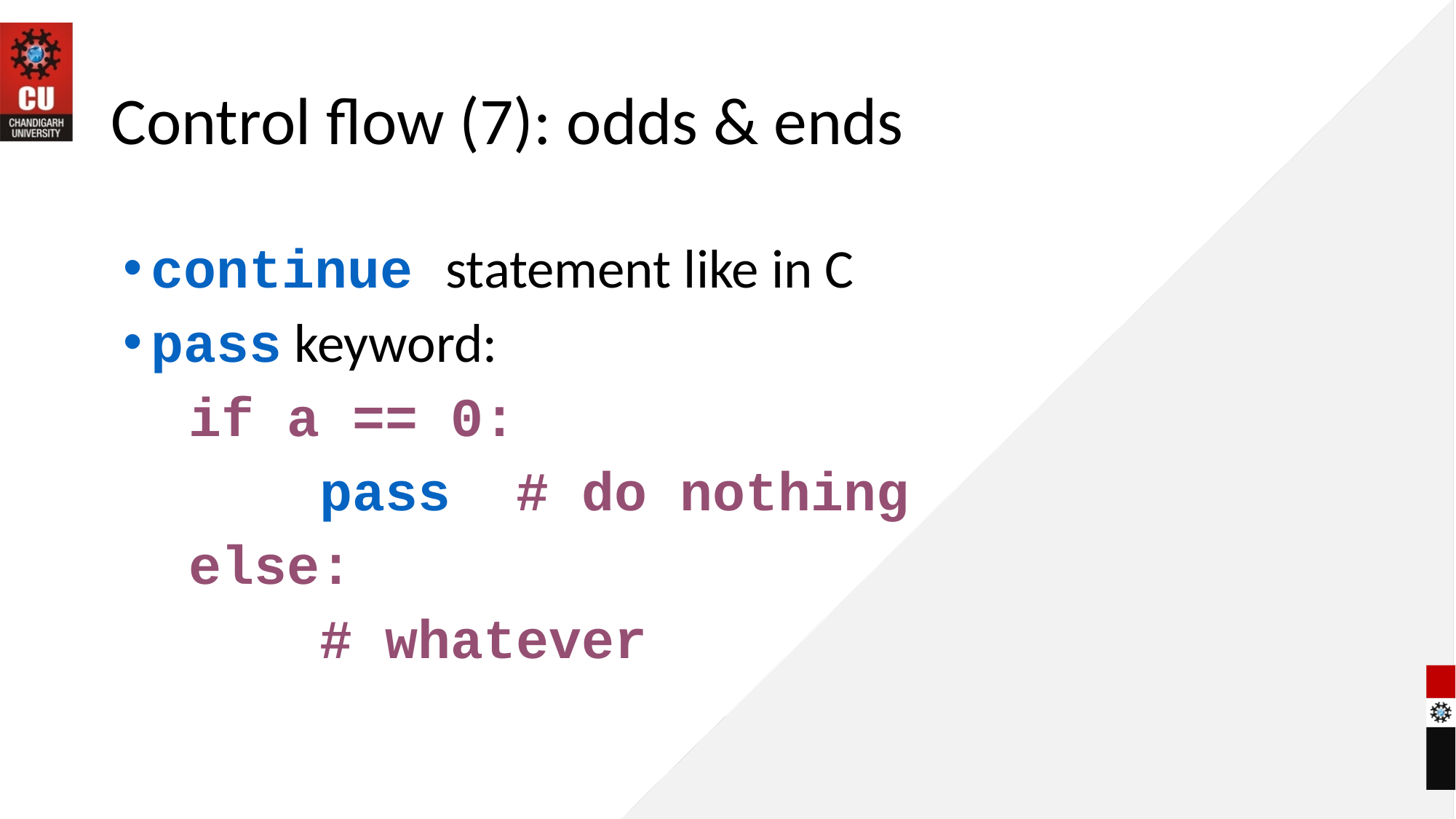

# Control flow (7): odds & ends
continue statement like in C
pass keyword:
  if a == 0:
      pass  # do nothing
  else:
      # whatever